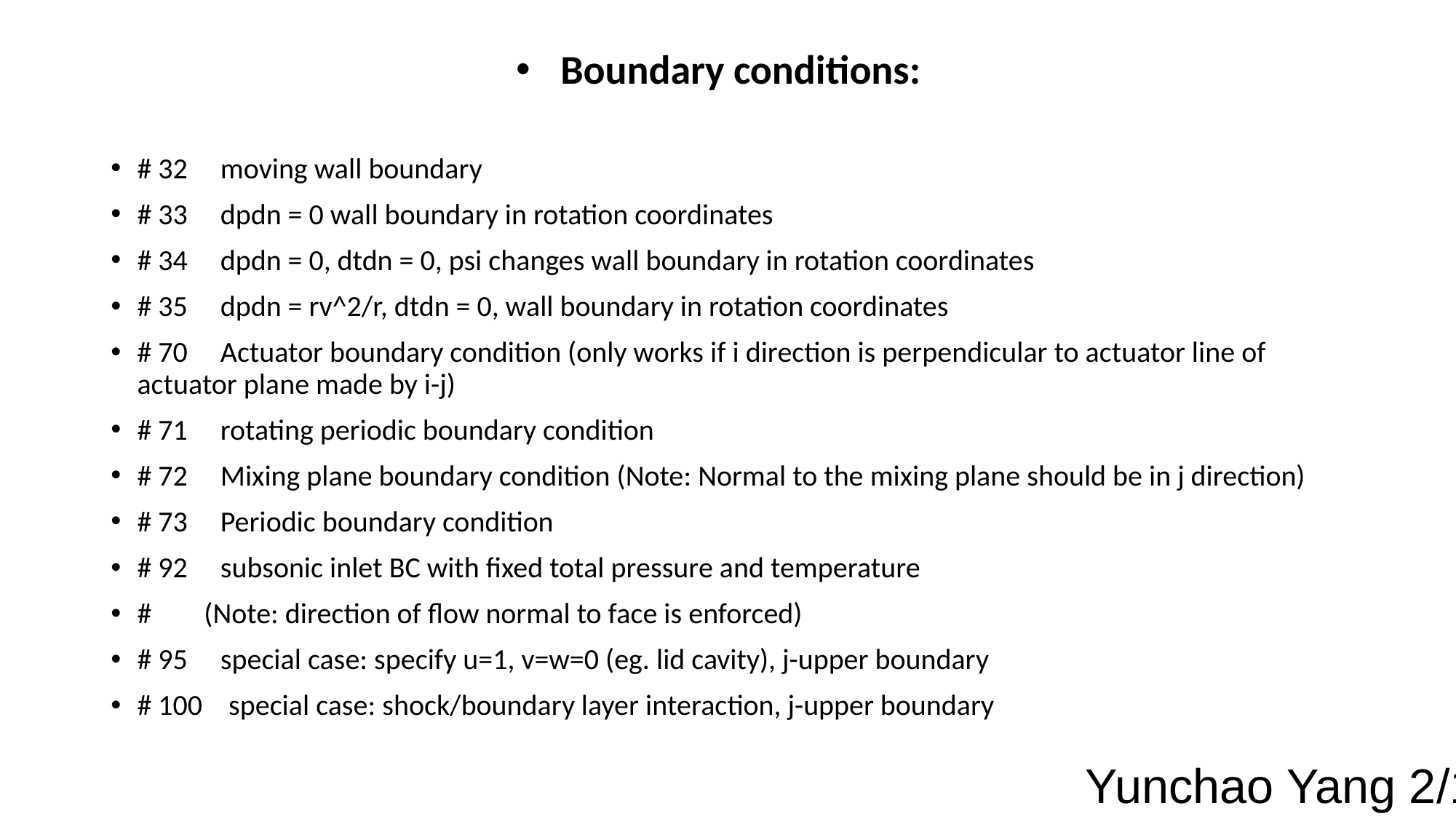

Boundary conditions:

# 32     moving wall boundary
# 33     dpdn = 0 wall boundary in rotation coordinates
# 34     dpdn = 0, dtdn = 0, psi changes wall boundary in rotation coordinates
# 35     dpdn = rv^2/r, dtdn = 0, wall boundary in rotation coordinates
# 70     Actuator boundary condition (only works if i direction is perpendicular to actuator line of actuator plane made by i-j)
# 71     rotating periodic boundary condition
# 72     Mixing plane boundary condition (Note: Normal to the mixing plane should be in j direction)
# 73     Periodic boundary condition
# 92     subsonic inlet BC with fixed total pressure and temperature
#        (Note: direction of flow normal to face is enforced)
# 95     special case: specify u=1, v=w=0 (eg. lid cavity), j-upper boundary
# 100    special case: shock/boundary layer interaction, j-upper boundary